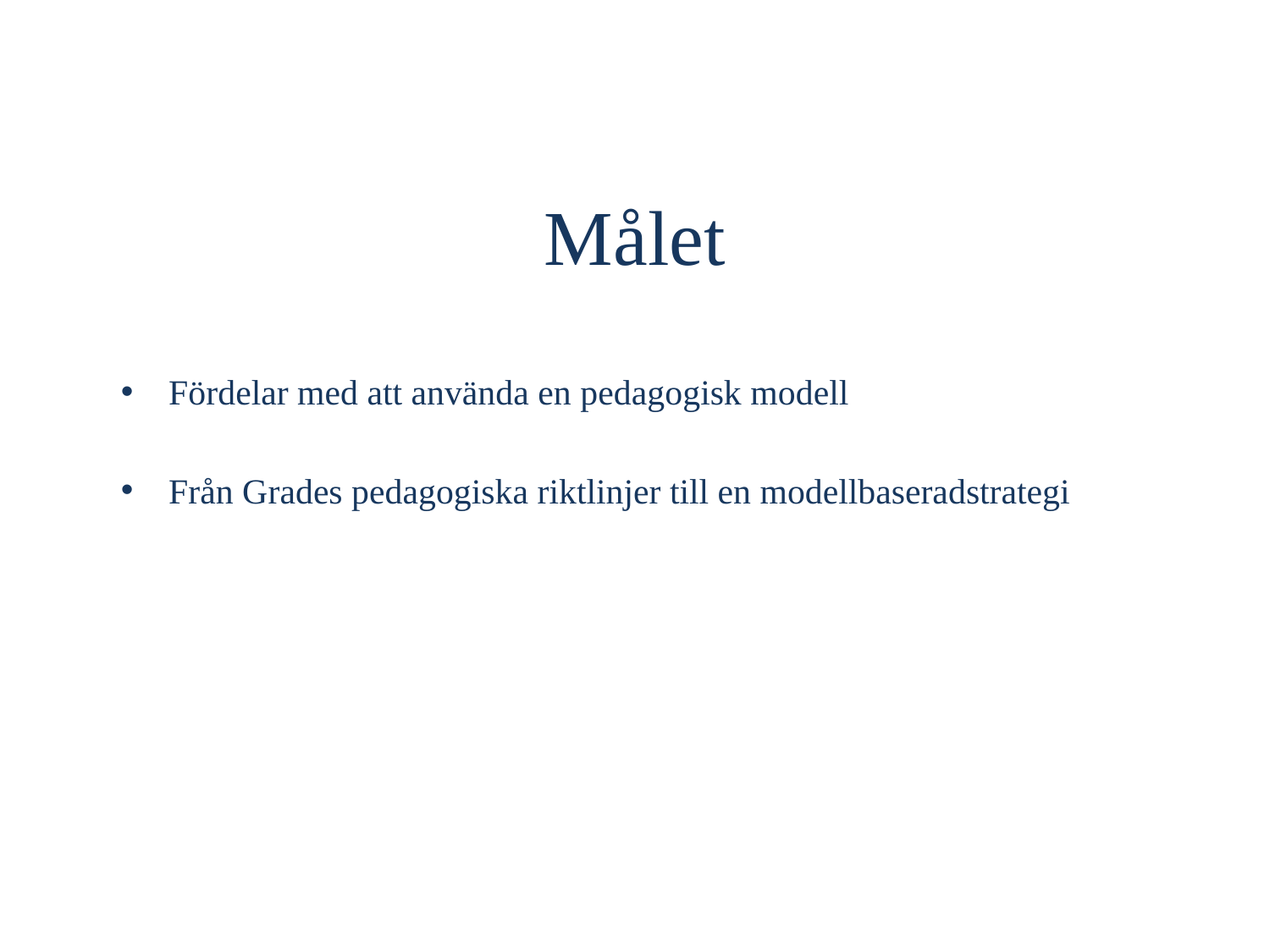

# Målet

Fördelar med att använda en pedagogisk modell

Från Grades pedagogiska riktlinjer till en modellbaseradstrategi